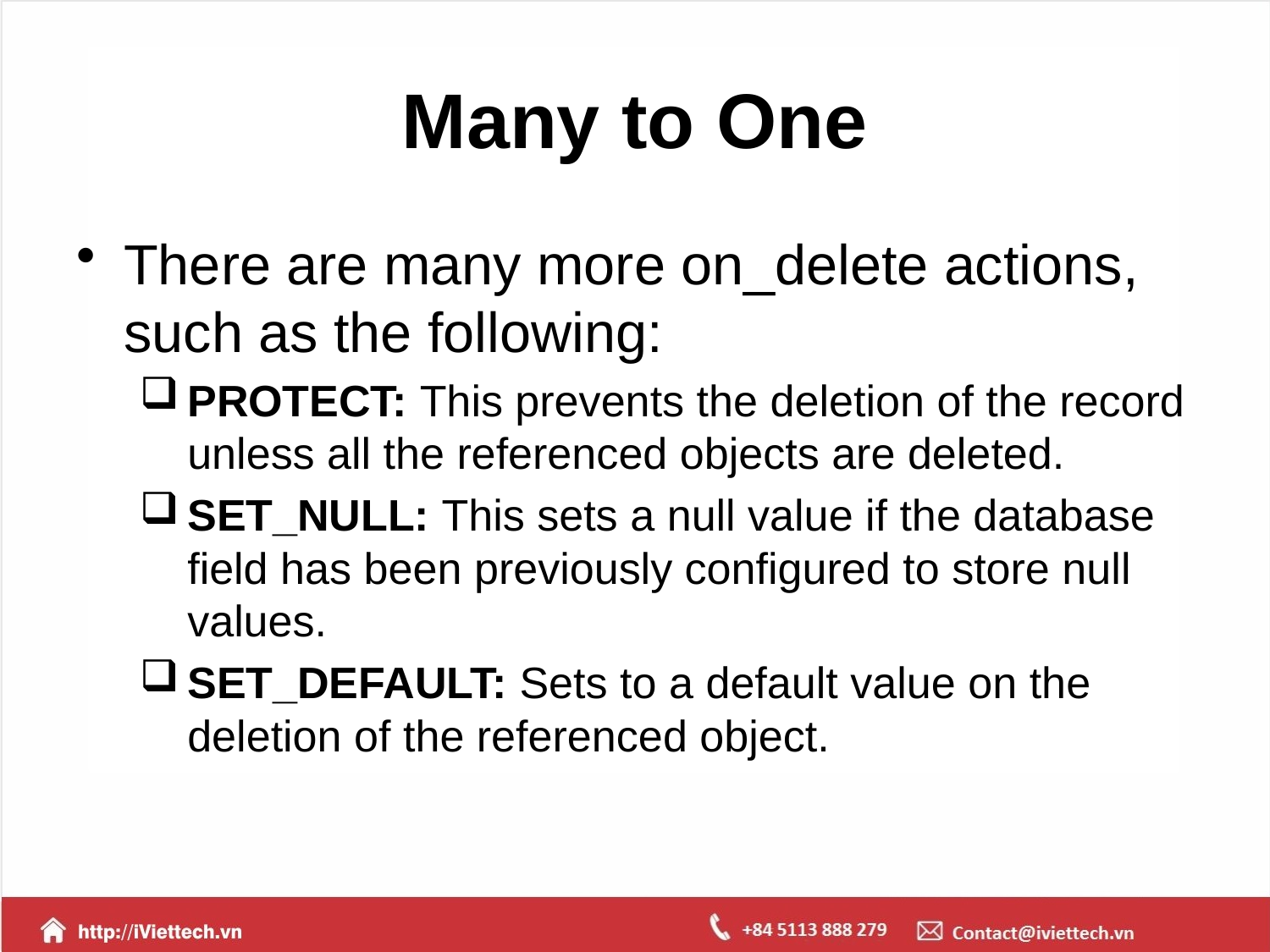

# Many to One
There are many more on_delete actions, such as the following:
PROTECT: This prevents the deletion of the record unless all the referenced objects are deleted.
SET_NULL: This sets a null value if the database field has been previously configured to store null values.
SET_DEFAULT: Sets to a default value on the deletion of the referenced object.